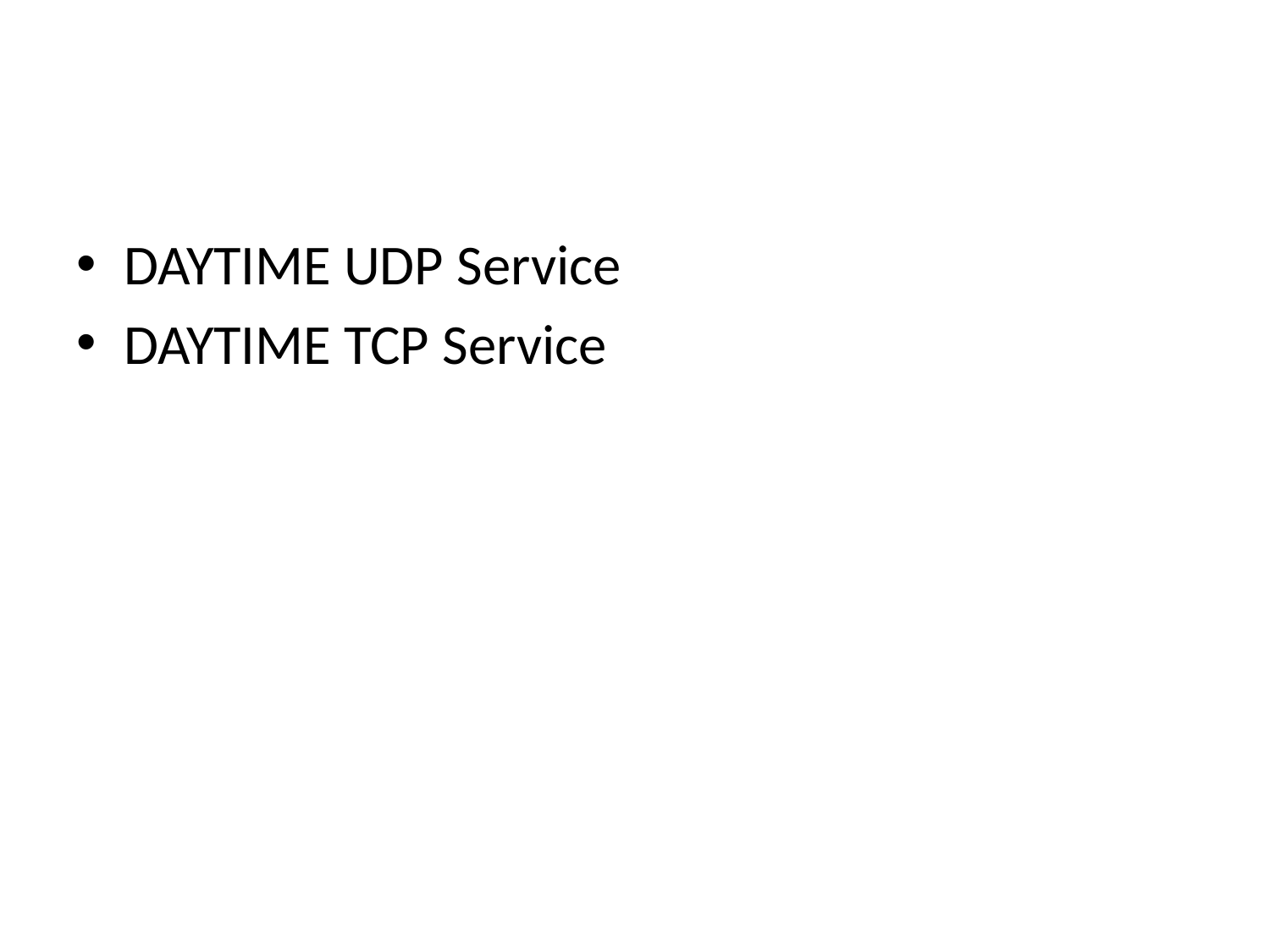

#
DAYTIME UDP Service
DAYTIME TCP Service